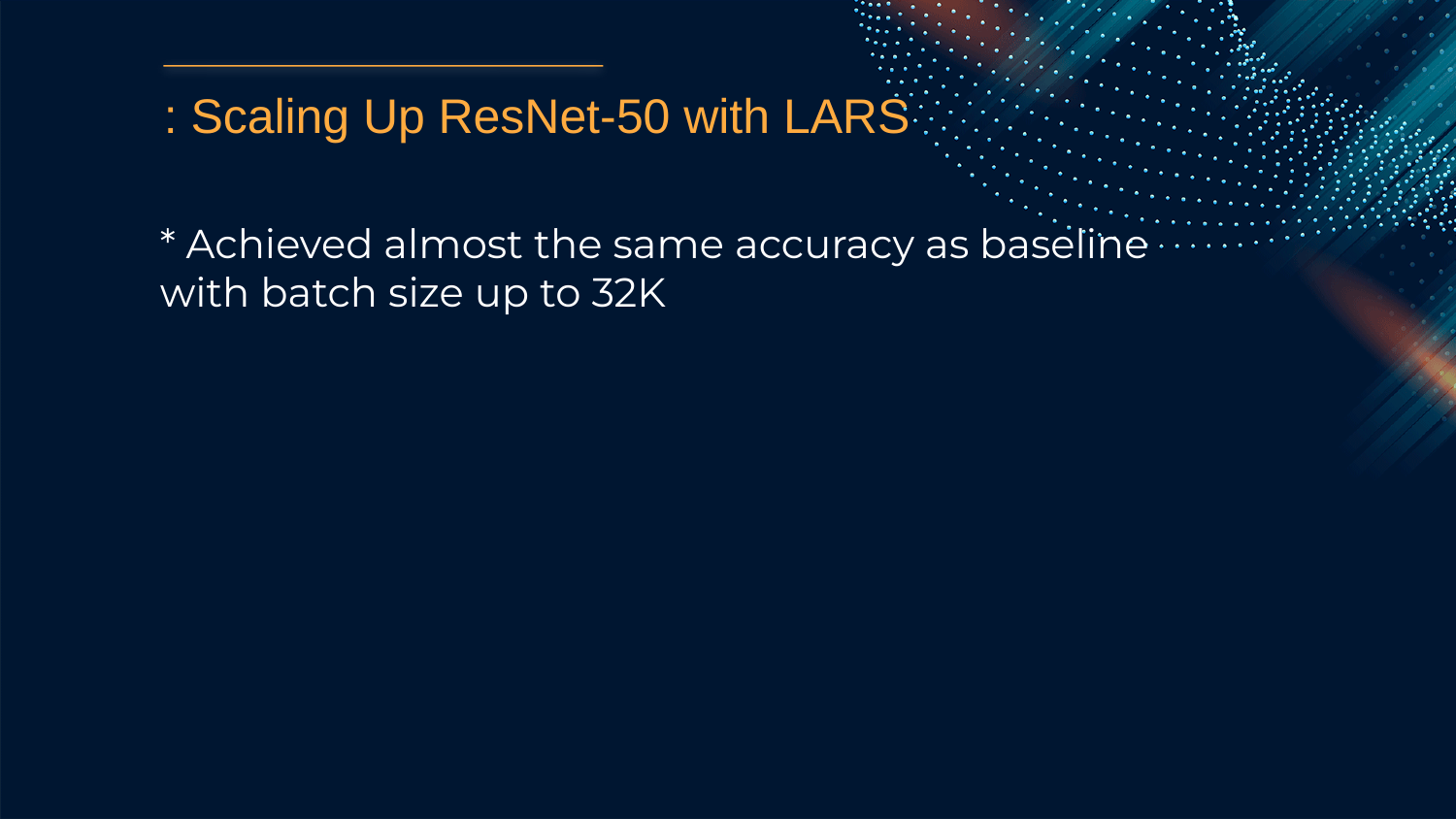

: Scaling Up ResNet-50 with LARS
* Achieved almost the same accuracy as baseline with batch size up to 32K